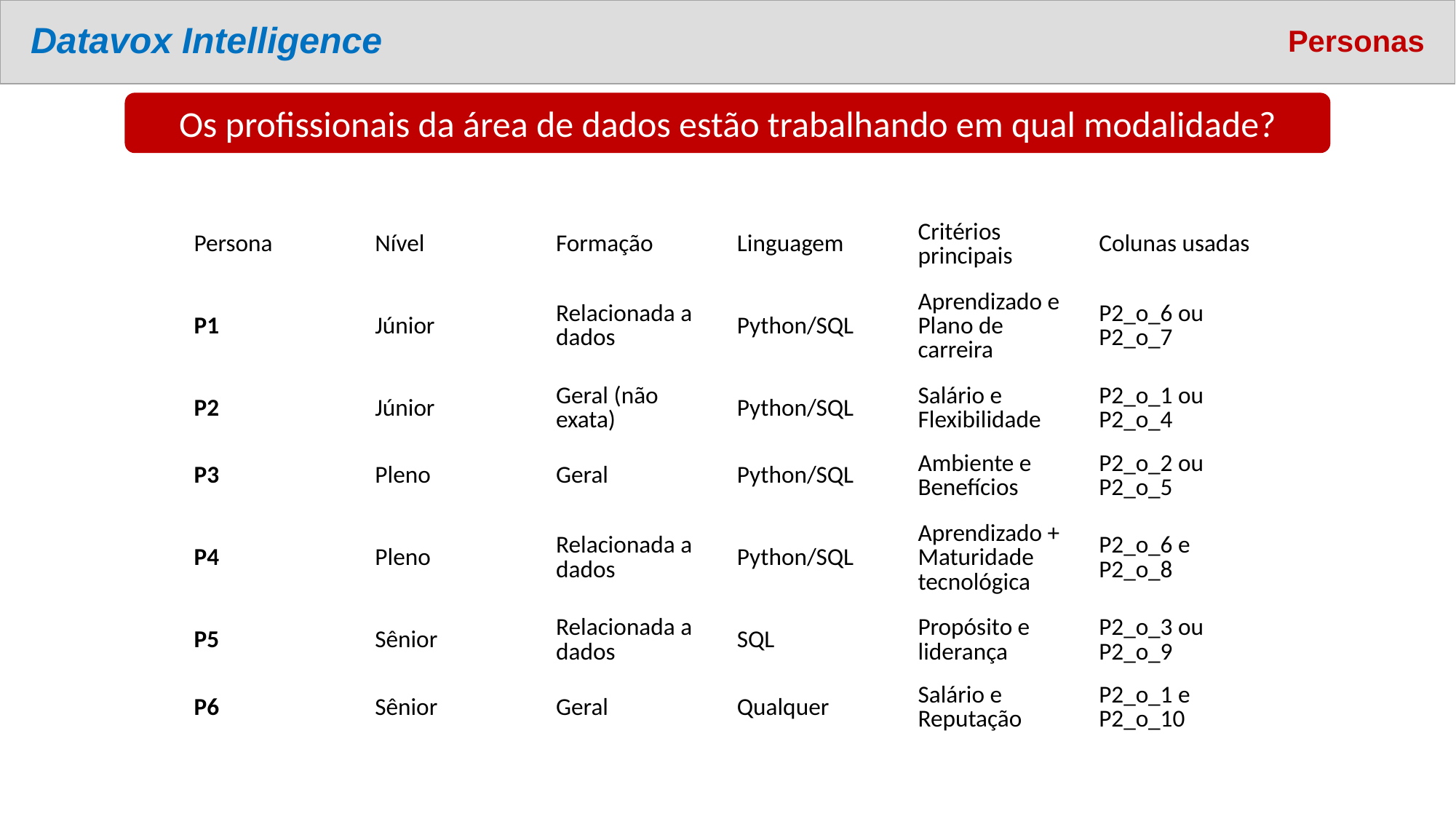

# Datavox Intelligence
Personas
Os profissionais da área de dados estão trabalhando em qual modalidade?
| Persona | Nível | Formação | Linguagem | Critérios principais | Colunas usadas |
| --- | --- | --- | --- | --- | --- |
| P1 | Júnior | Relacionada a dados | Python/SQL | Aprendizado e Plano de carreira | P2\_o\_6 ou P2\_o\_7 |
| P2 | Júnior | Geral (não exata) | Python/SQL | Salário e Flexibilidade | P2\_o\_1 ou P2\_o\_4 |
| P3 | Pleno | Geral | Python/SQL | Ambiente e Benefícios | P2\_o\_2 ou P2\_o\_5 |
| P4 | Pleno | Relacionada a dados | Python/SQL | Aprendizado + Maturidade tecnológica | P2\_o\_6 e P2\_o\_8 |
| P5 | Sênior | Relacionada a dados | SQL | Propósito e liderança | P2\_o\_3 ou P2\_o\_9 |
| P6 | Sênior | Geral | Qualquer | Salário e Reputação | P2\_o\_1 e P2\_o\_10 |